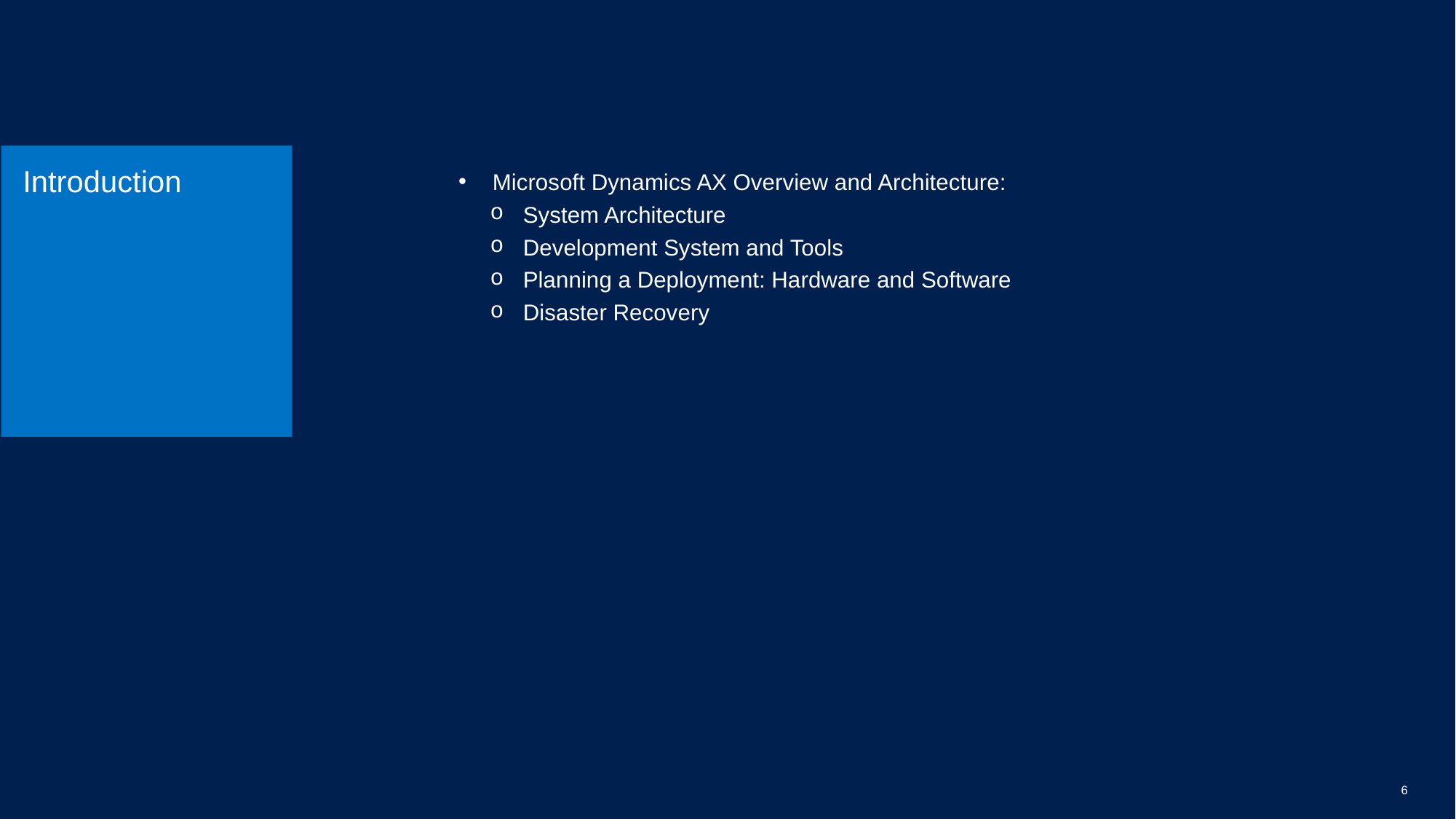

# Introduction
Microsoft Dynamics AX Overview and Architecture:
System Architecture
Development System and Tools
Planning a Deployment: Hardware and Software
Disaster Recovery
6